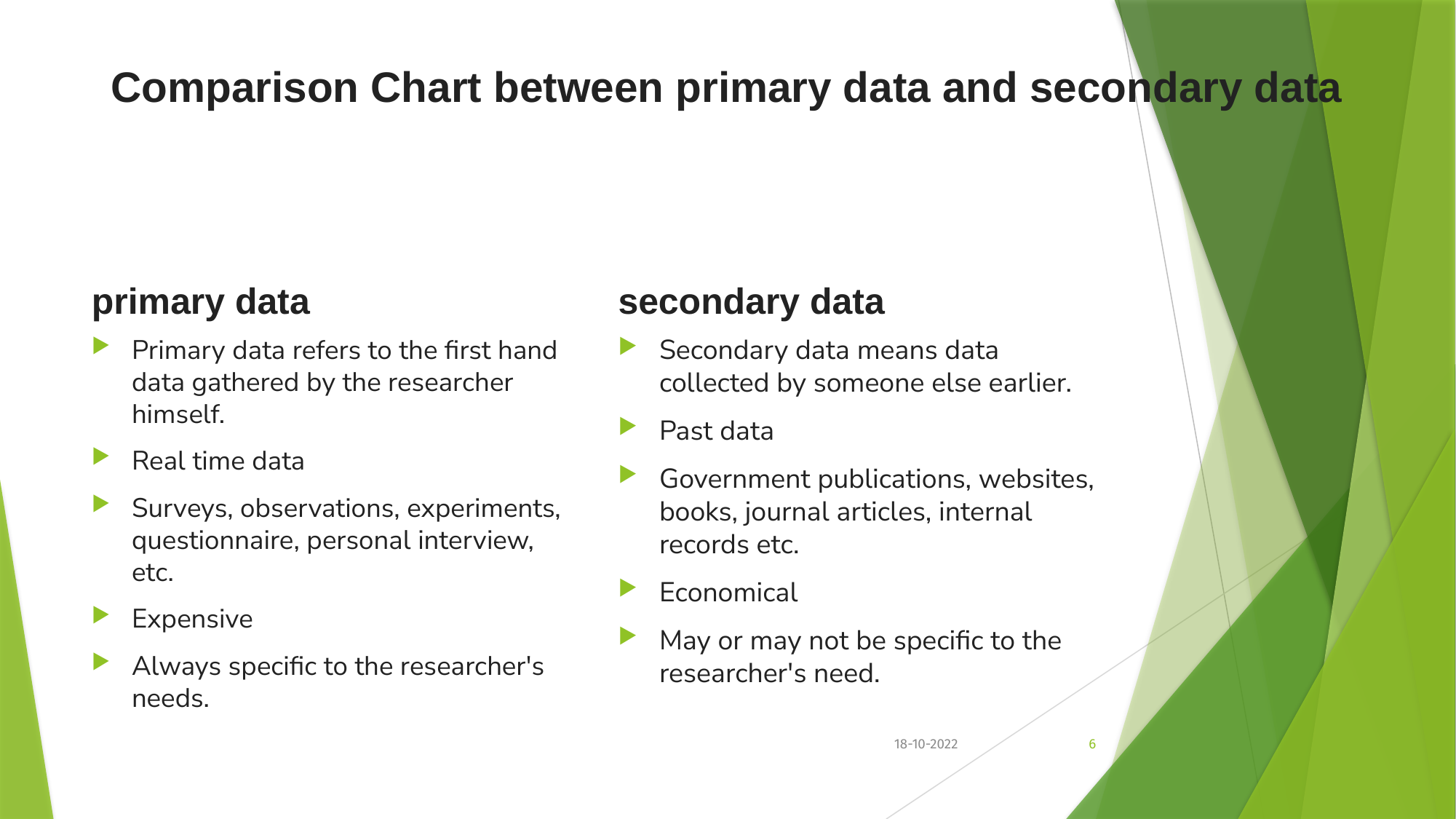

# Comparison Chart between primary data and secondary data
primary data
secondary data
Primary data refers to the first hand data gathered by the researcher himself.
Real time data
Surveys, observations, experiments, questionnaire, personal interview, etc.
Expensive
Always specific to the researcher's needs.
Secondary data means data collected by someone else earlier.
Past data
Government publications, websites, books, journal articles, internal records etc.
Economical
May or may not be specific to the researcher's need.
18-10-2022
6